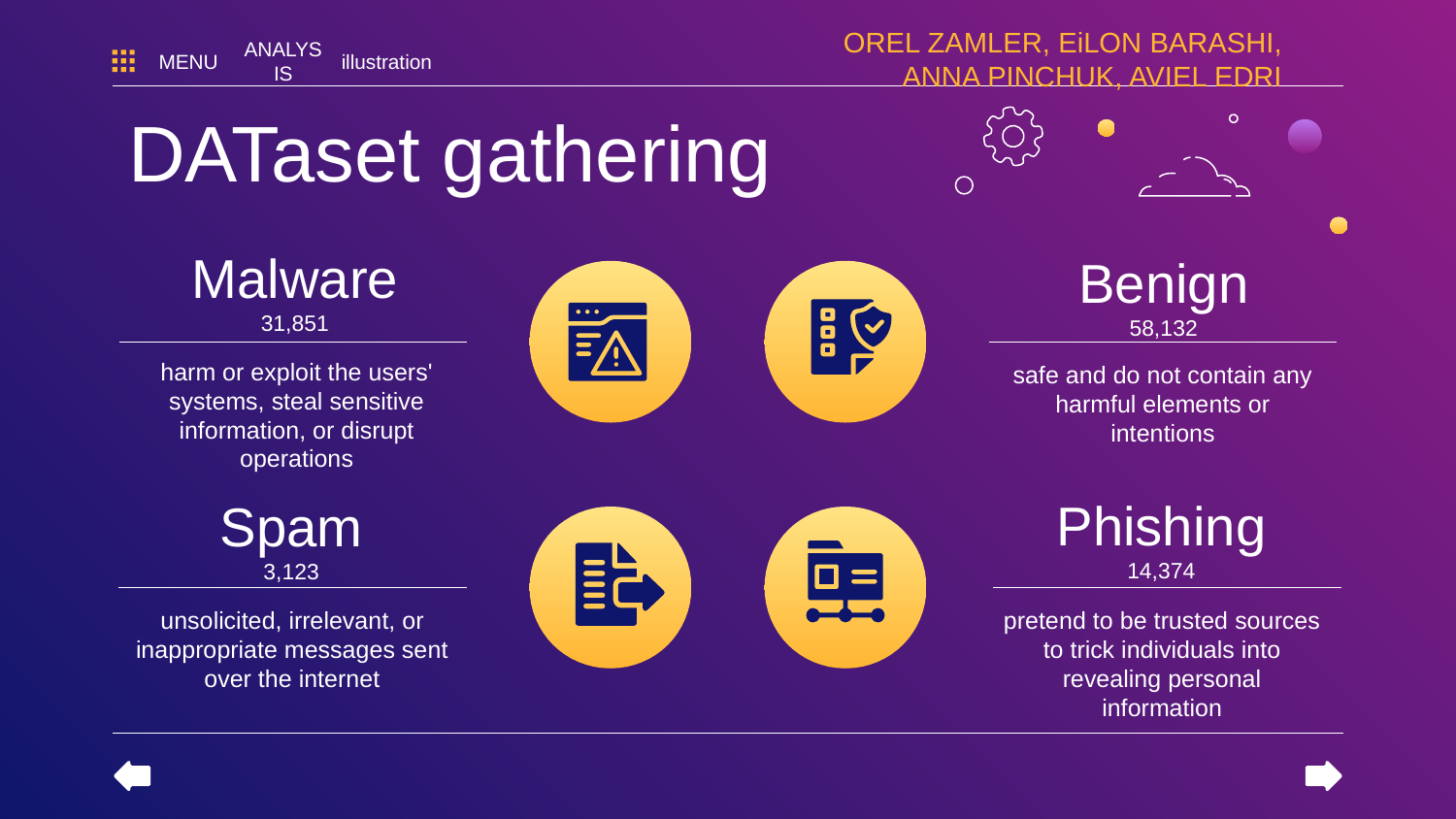

OREL ZAMLER, EiLON BARASHI, ANNA PINCHUK, AVIEL EDRI
MENU
ANALYSIS
illustration

DATaset gathering

Malware
31,851
Benign
58,132

harm or exploit the users' systems, steal sensitive information, or disrupt operations
safe and do not contain any harmful elements or intentions
Phishing
14,374
# Spam 3,123

unsolicited, irrelevant, or inappropriate messages sent over the internet
pretend to be trusted sources to trick individuals into revealing personal information